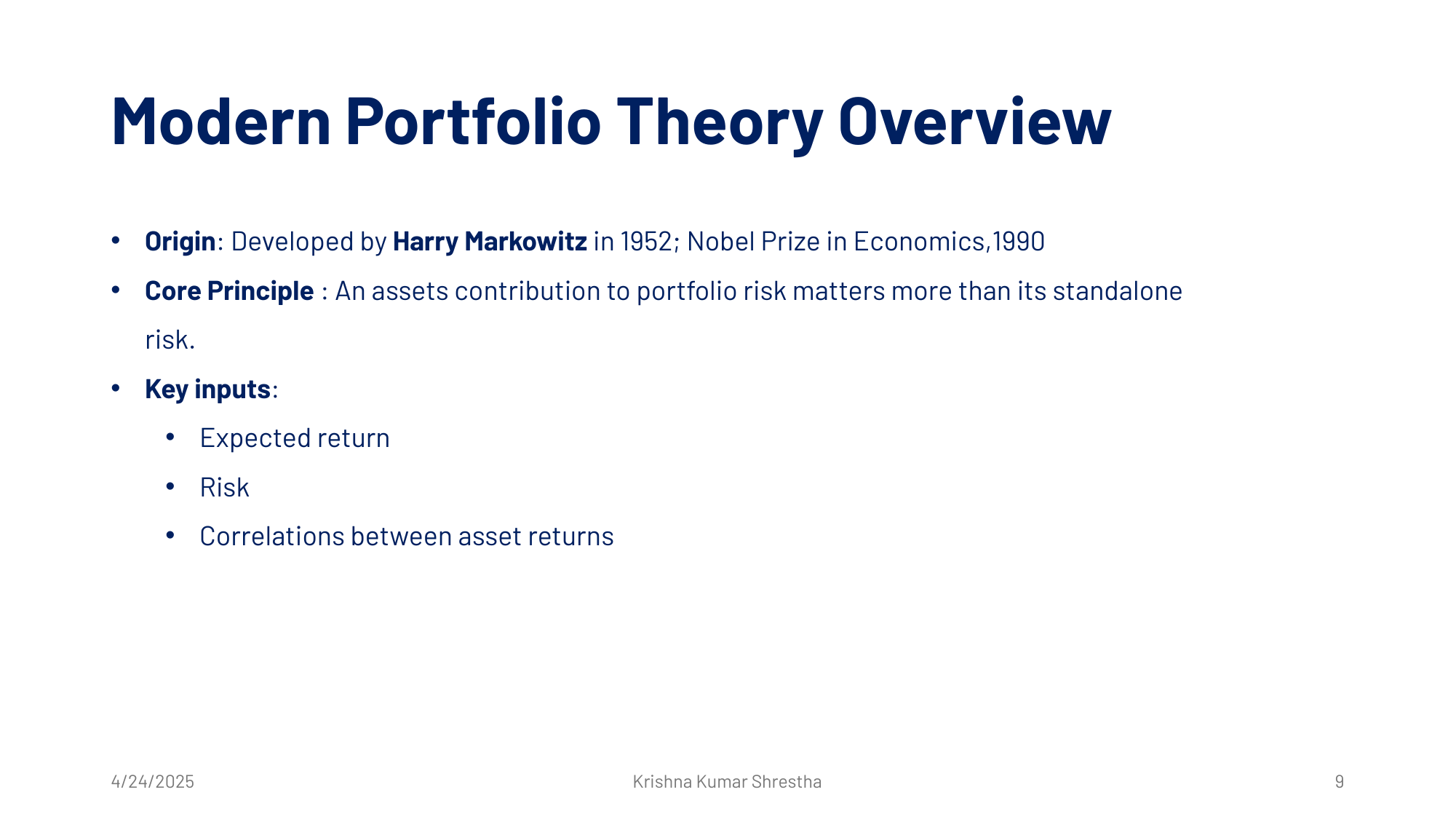

# Modern Portfolio Theory Overview
Origin: Developed by Harry Markowitz in 1952; Nobel Prize in Economics,1990
Core Principle : An assets contribution to portfolio risk matters more than its standalone risk.
Key inputs:
Expected return
Risk
Correlations between asset returns
4/24/2025
Krishna Kumar Shrestha
9